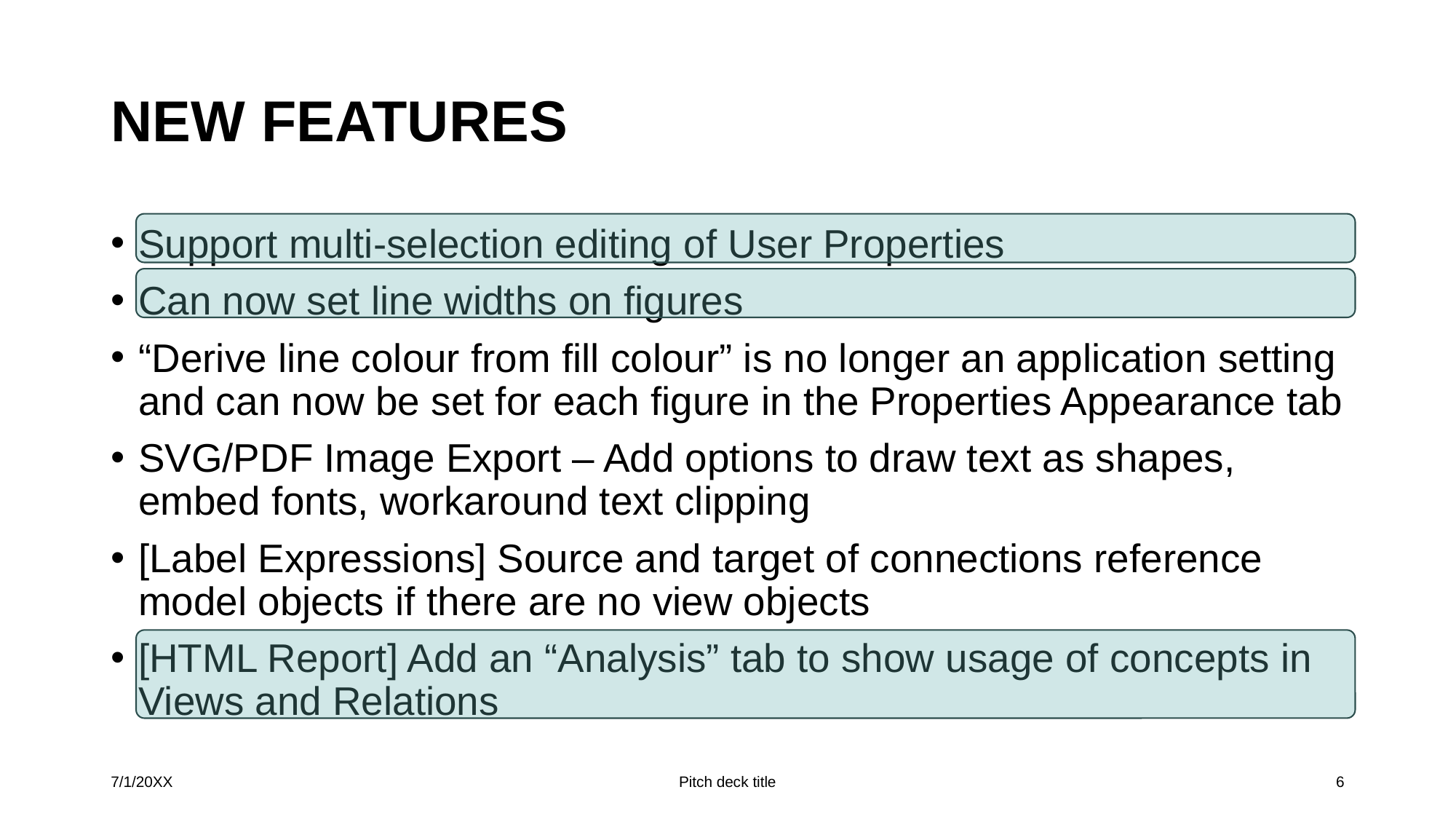

# New Features

Support multi-selection editing of User Properties
Can now set line widths on figures
“Derive line colour from fill colour” is no longer an application setting and can now be set for each figure in the Properties Appearance tab
SVG/PDF Image Export – Add options to draw text as shapes, embed fonts, workaround text clipping
[Label Expressions] Source and target of connections reference model objects if there are no view objects
[HTML Report] Add an “Analysis” tab to show usage of concepts in Views and Relations

7/1/20XX
Pitch deck title
6